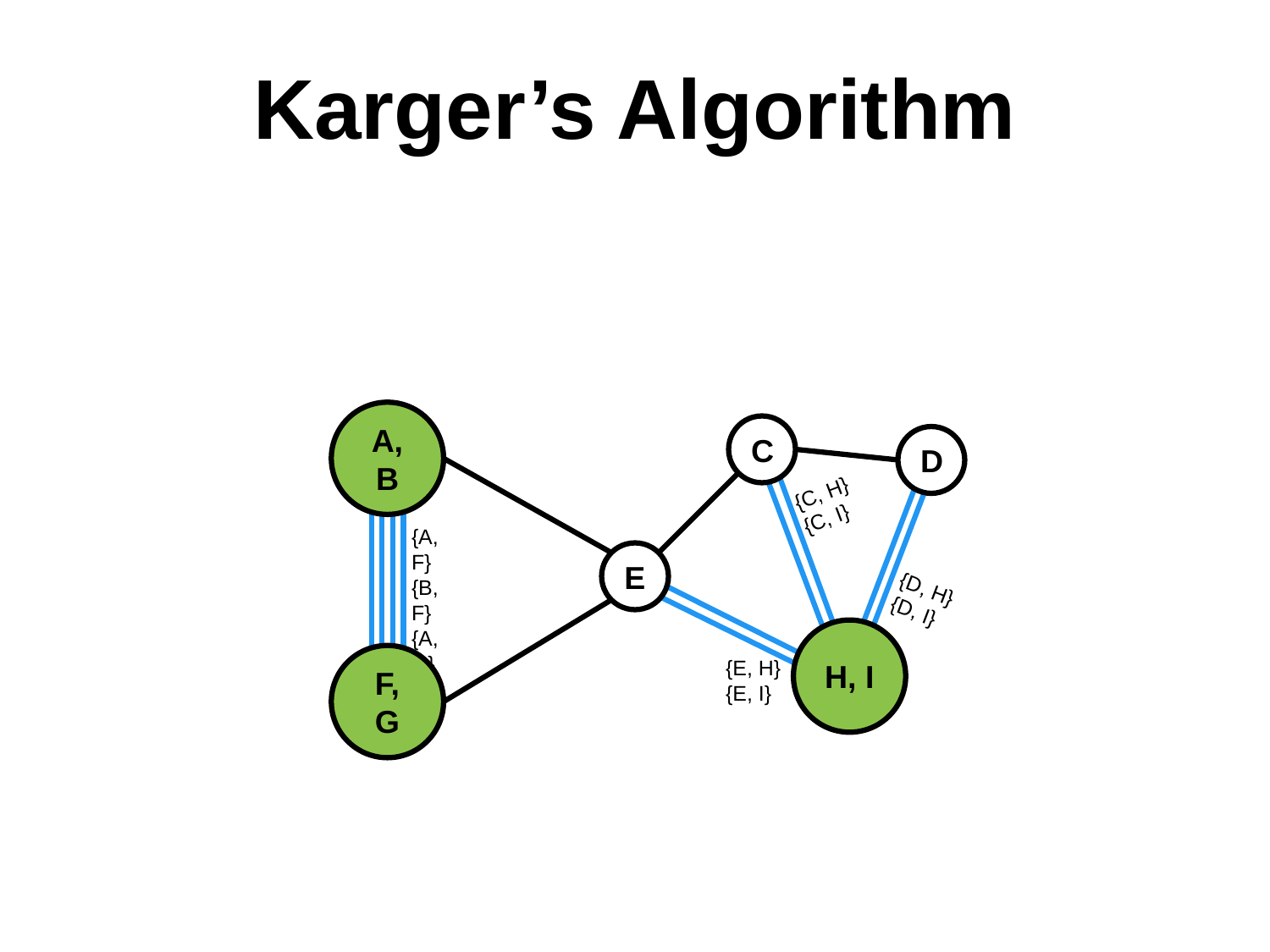

Karger’s Algorithm
A, B
C
D
{C, H}
{C, I}
{A, F}
{B, F}
{A, G}
{B, G}
E
{D, H}
{D, I}
H, I
{E, H}
{E, I}
F, G